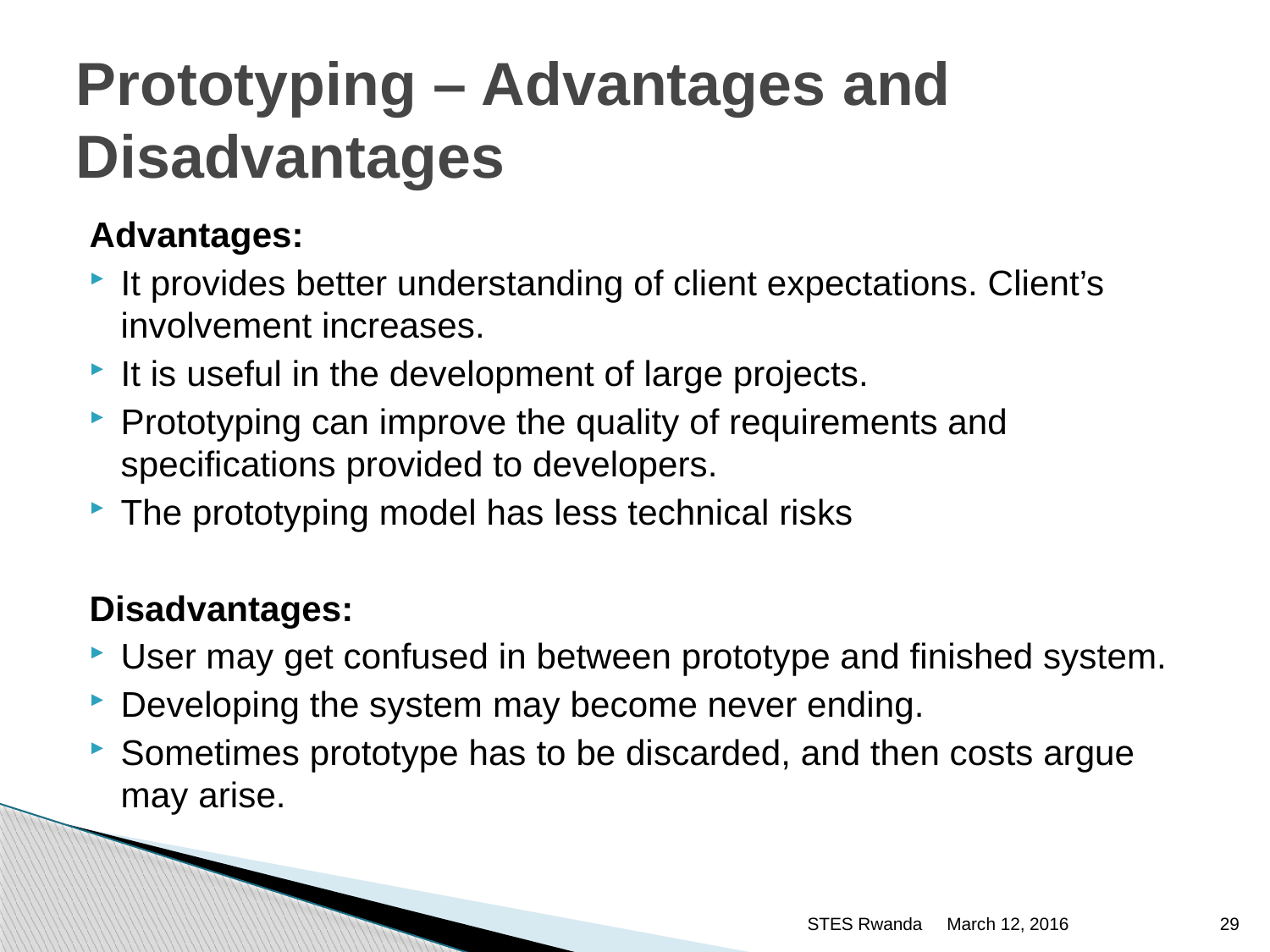

# Prototyping – Advantages and Disadvantages
Advantages:
It provides better understanding of client expectations. Client’s involvement increases.
It is useful in the development of large projects.
Prototyping can improve the quality of requirements and specifications provided to developers.
The prototyping model has less technical risks

Disadvantages:
User may get confused in between prototype and finished system.
Developing the system may become never ending.
Sometimes prototype has to be discarded, and then costs argue may arise.

STES Rwanda
March 12, 2016
29